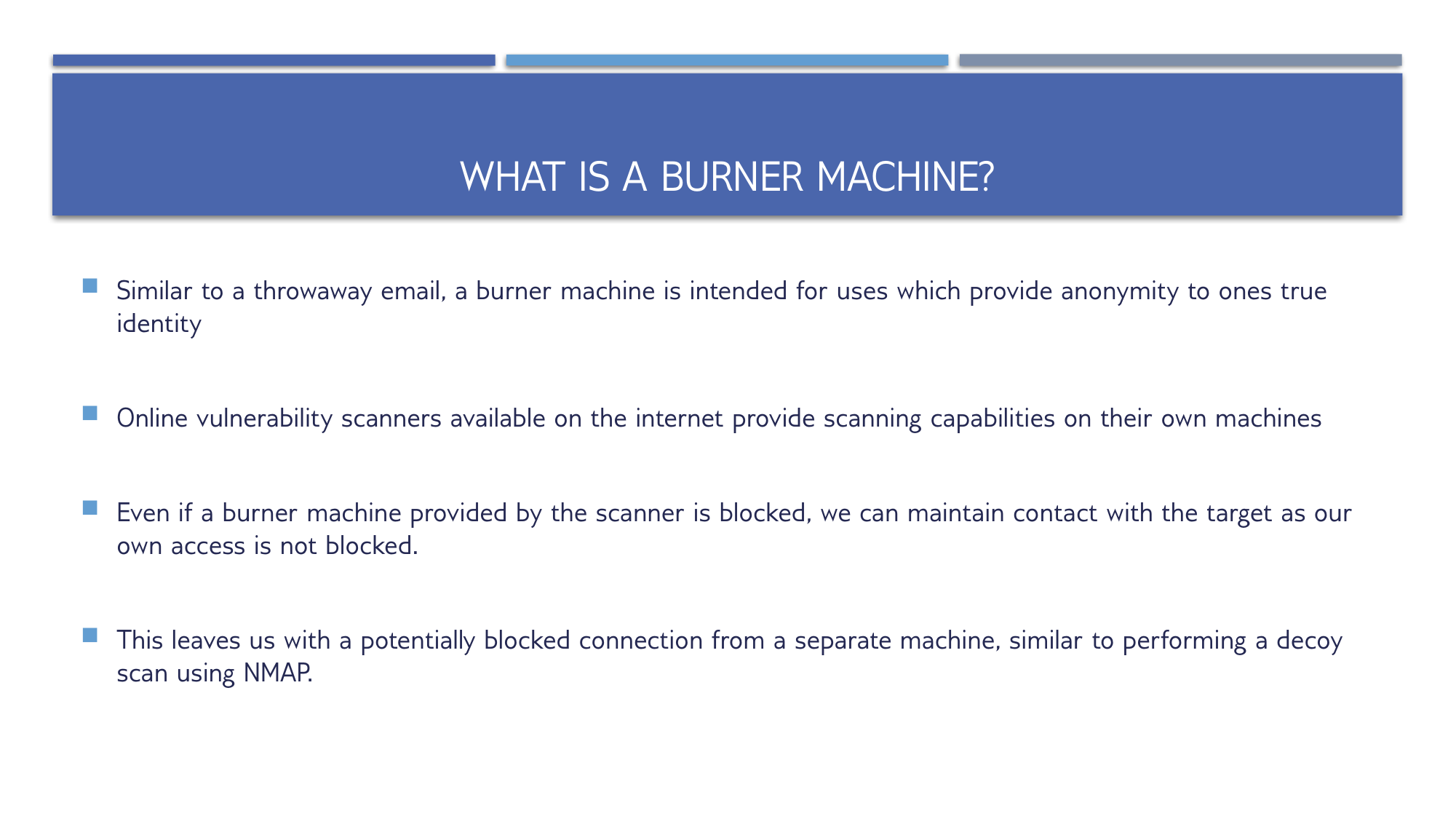

# What is a burner machine?
Similar to a throwaway email, a burner machine is intended for uses which provide anonymity to ones true identity

Online vulnerability scanners available on the internet provide scanning capabilities on their own machines

Even if a burner machine provided by the scanner is blocked, we can maintain contact with the target as our own access is not blocked.

This leaves us with a potentially blocked connection from a separate machine, similar to performing a decoy scan using NMAP.